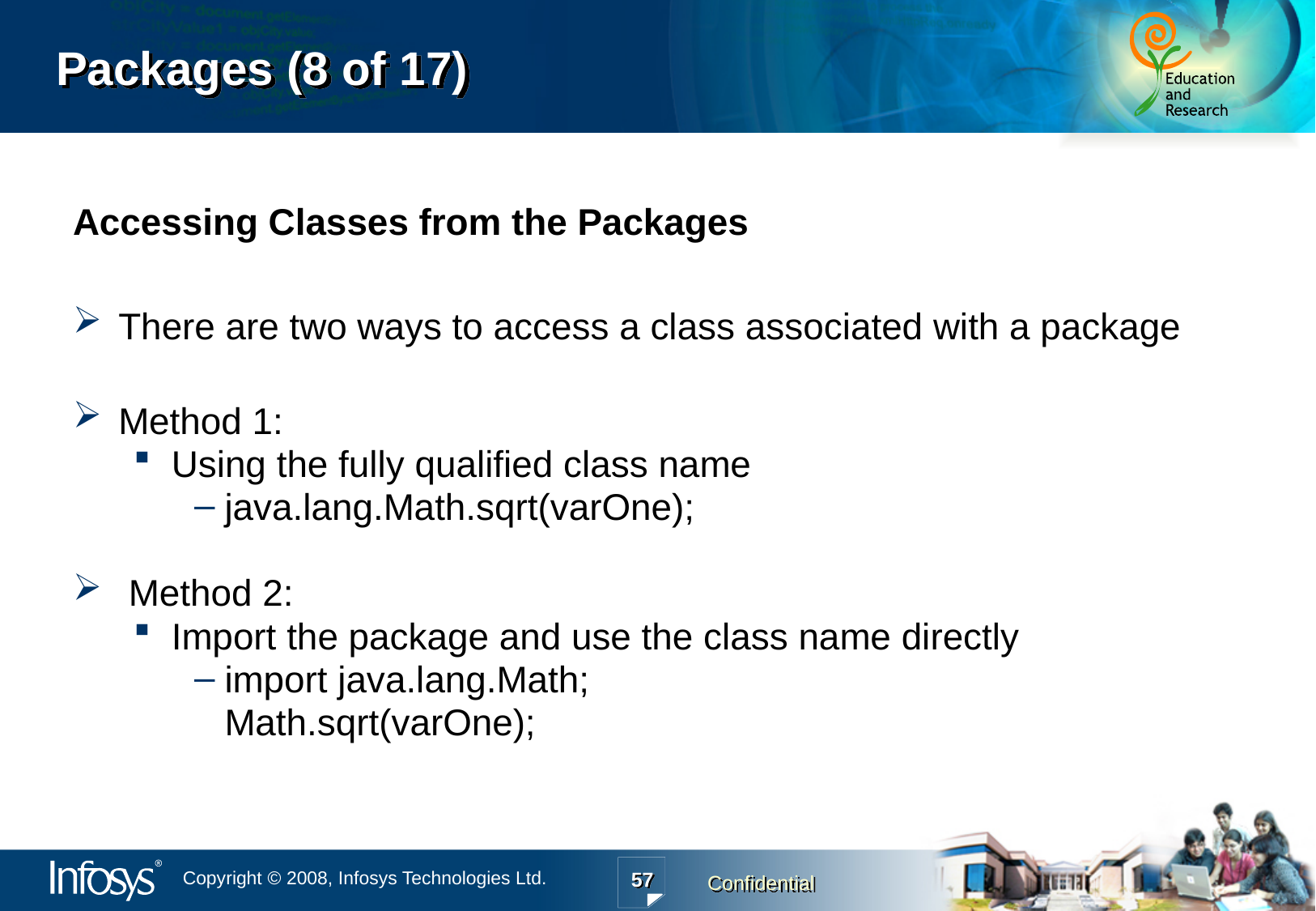

# Packages (8 of 17)
Accessing Classes from the Packages

There are two ways to access a class associated with a package

Method 1:
Using the fully qualified class name
java.lang.Math.sqrt(varOne);

 Method 2:
Import the package and use the class name directly
import java.lang.Math;
	Math.sqrt(varOne);

57